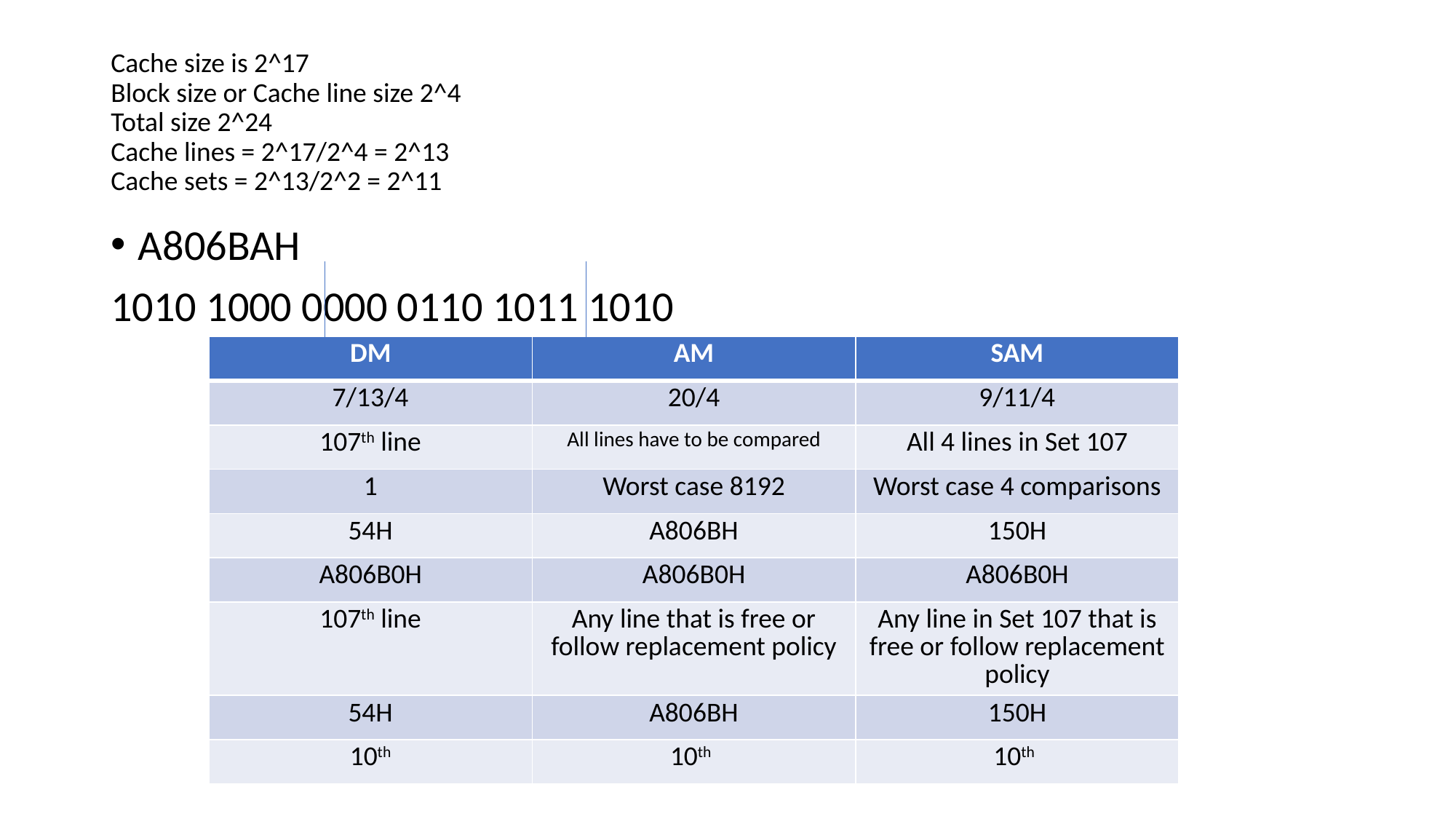

# Cache size is 2^17 Block size or Cache line size 2^4 Total size 2^24 Cache lines = 2^17/2^4 = 2^13 Cache sets = 2^13/2^2 = 2^11
A806BAH
1010 1000 0000 0110 1011 1010

| DM | AM | SAM |
| --- | --- | --- |
| 7/13/4 | 20/4 | 9/11/4 |
| 107th line | All lines have to be compared | All 4 lines in Set 107 |
| 1 | Worst case 8192 | Worst case 4 comparisons |
| 54H | A806BH | 150H |
| A806B0H | A806B0H | A806B0H |
| 107th line | Any line that is free or follow replacement policy | Any line in Set 107 that is free or follow replacement policy |
| 54H | A806BH | 150H |
| 10th | 10th | 10th |